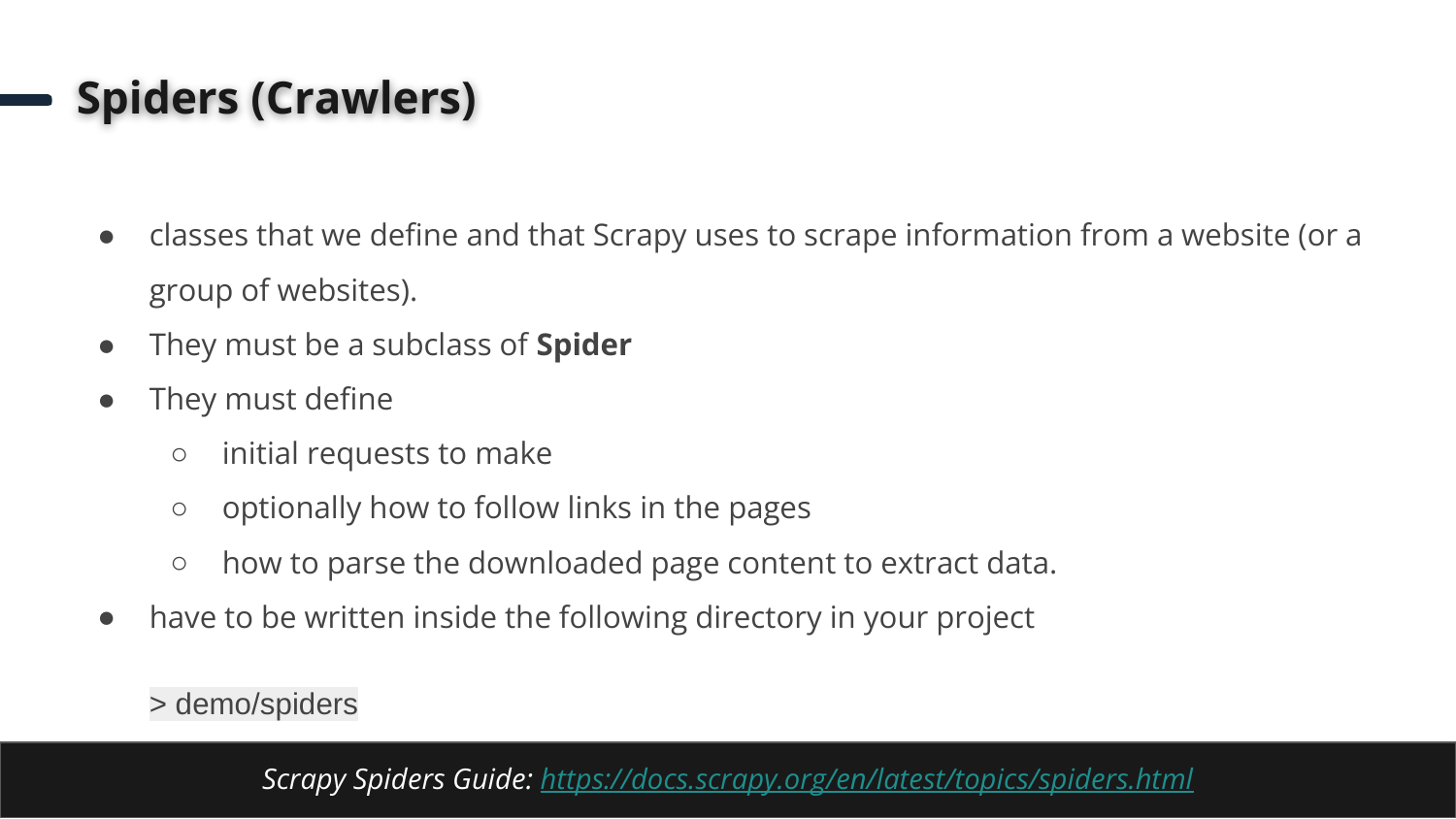

# Spiders (Crawlers)
classes that we define and that Scrapy uses to scrape information from a website (or a group of websites).
They must be a subclass of Spider
They must define
initial requests to make
optionally how to follow links in the pages
how to parse the downloaded page content to extract data.
have to be written inside the following directory in your project
> demo/spiders
Scrapy Spiders Guide: https://docs.scrapy.org/en/latest/topics/spiders.html